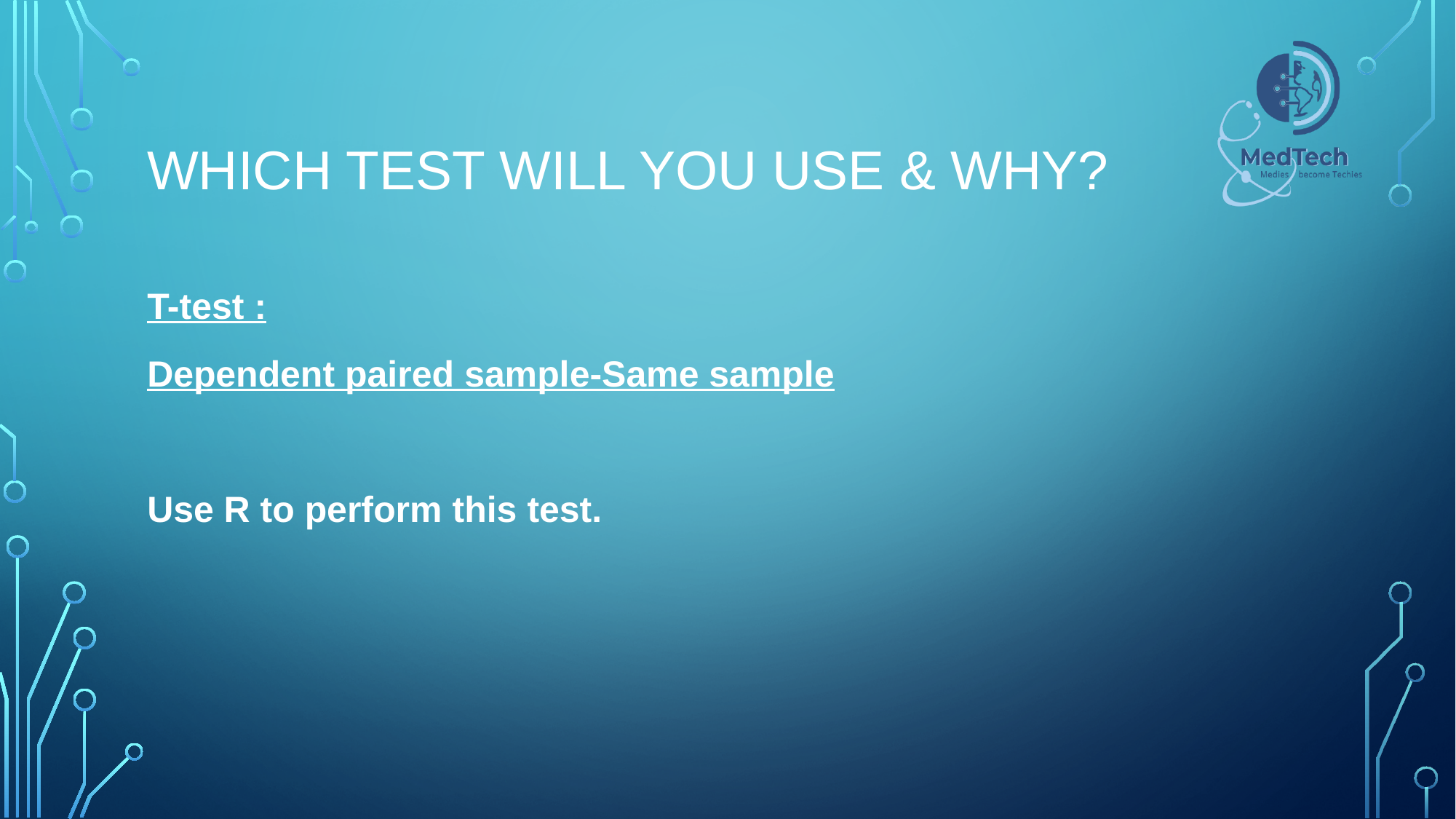

# Which test will you use & why?
T-test :
Dependent paired sample-Same sample

Use R to perform this test.